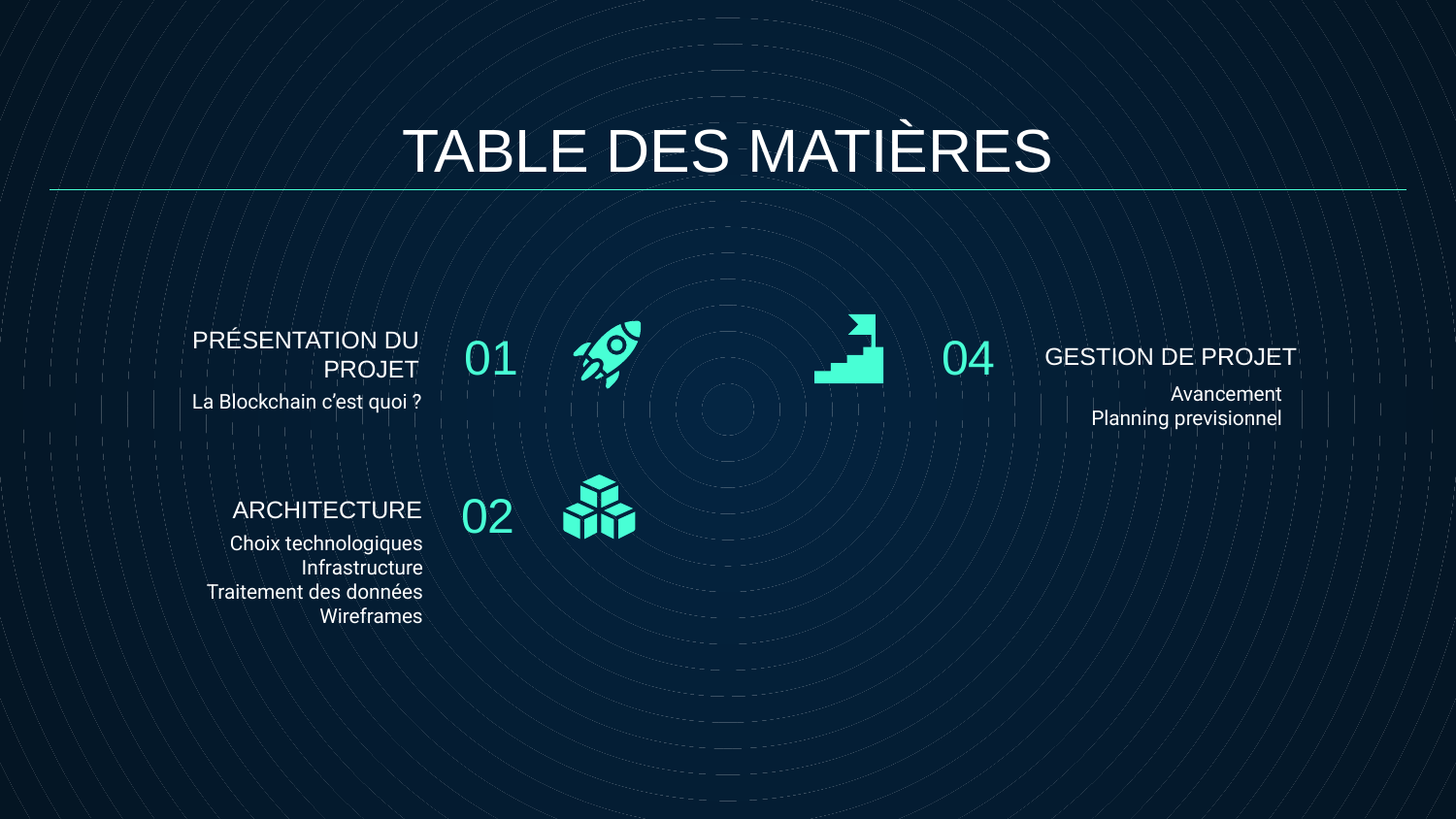

# TABLE DES MATIÈRES
01
04

GESTION DE PROJET
PRÉSENTATION DU PROJET
Avancement
Planning previsionnel

La Blockchain c’est quoi ?

02

ARCHITECTURE
Choix technologiques
Infrastructure
Traitement des données
Wireframes